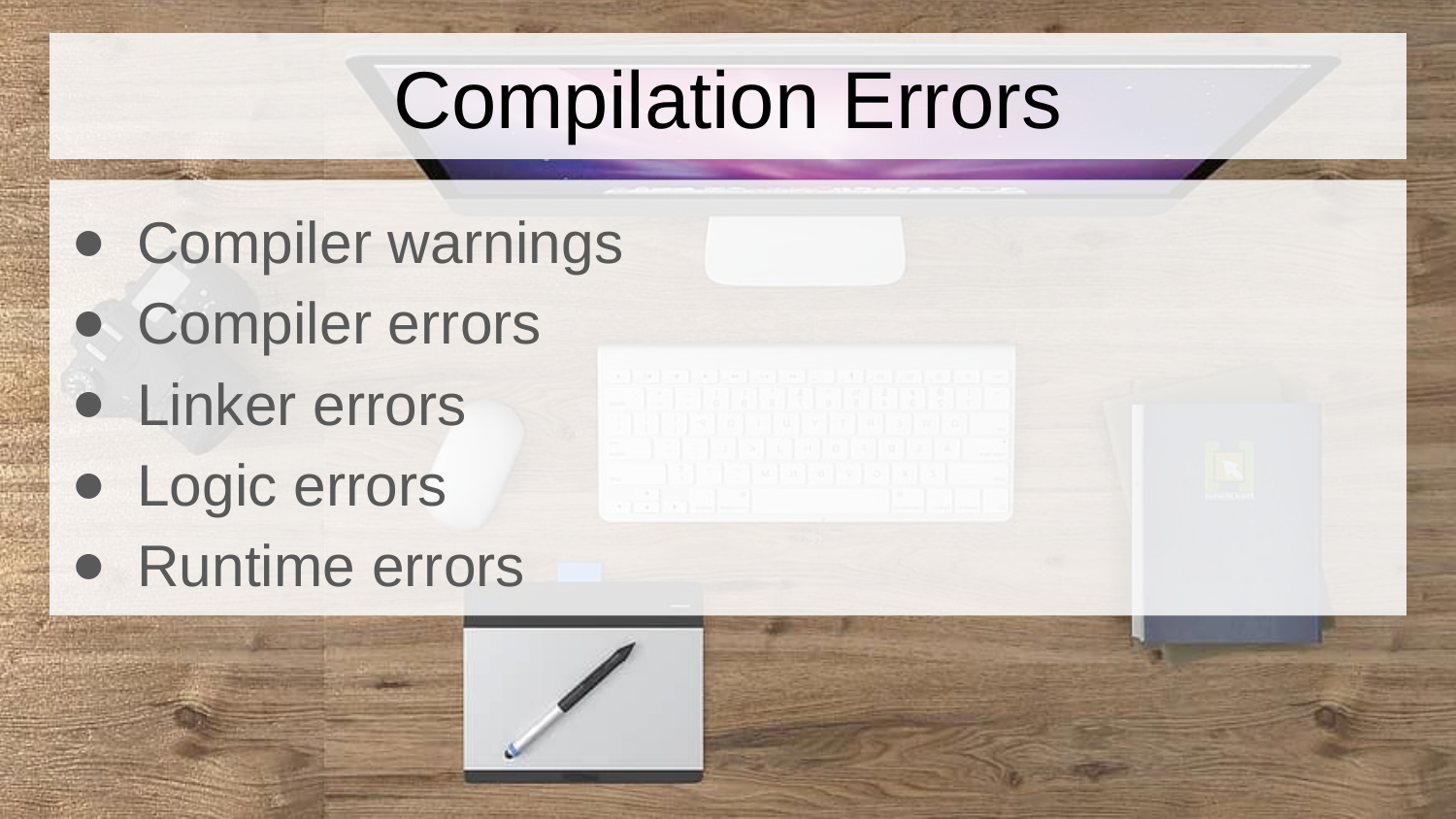

# Compilation Errors
Compiler warnings
Compiler errors
Linker errors
Logic errors
Runtime errors